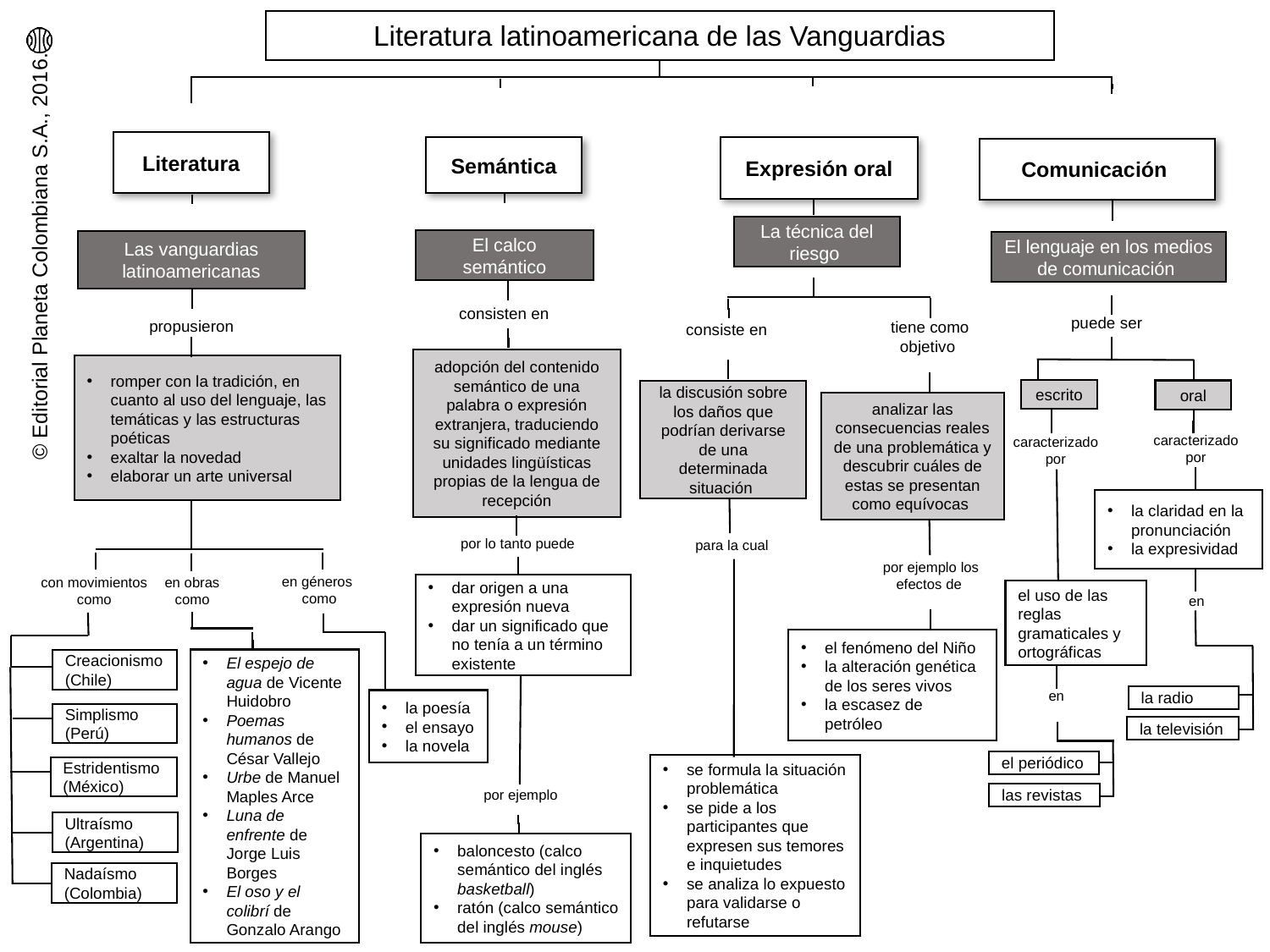

Literatura latinoamericana de las Vanguardias
Literatura
Semántica
Expresión oral
Comunicación
La técnica del riesgo
El calco semántico
Las vanguardias latinoamericanas
El lenguaje en los medios de comunicación
consisten en
puede ser
propusieron
tiene como objetivo
consiste en
adopción del contenido semántico de una palabra o expresión extranjera, traduciendo su significado mediante unidades lingüísticas propias de la lengua de recepción

romper con la tradición, en cuanto al uso del lenguaje, las temáticas y las estructuras poéticas
exaltar la novedad
elaborar un arte universal

escrito
oral
la discusión sobre los daños que podrían derivarse de una determinada situación
analizar las consecuencias reales de una problemática y descubrir cuáles de estas se presentan como equívocas
caracterizado
por
caracterizado
por

la claridad en la pronunciación
la expresividad

por lo tanto puede
para la cual
por ejemplo los efectos de
en géneros
como
en obras
como
con movimientos como
dar origen a una expresión nueva
dar un significado que no tenía a un término existente
el uso de las reglas gramaticales y ortográficas
en
el fenómeno del Niño
la alteración genética de los seres vivos
la escasez de petróleo

El espejo de agua de Vicente Huidobro
Poemas humanos de César Vallejo
Urbe de Manuel Maples Arce
Luna de enfrente de Jorge Luis Borges
El oso y el colibrí de Gonzalo Arango

Creacionismo (Chile)
en
la radio
la poesía
el ensayo
la novela
Simplismo
(Perú)
la televisión
el periódico

se formula la situación problemática
se pide a los participantes que expresen sus temores e inquietudes
se analiza lo expuesto para validarse o refutarse

Estridentismo
(México)
por ejemplo
las revistas
Ultraísmo
(Argentina)
baloncesto (calco semántico del inglés basketball)
ratón (calco semántico del inglés mouse)
Nadaísmo
(Colombia)